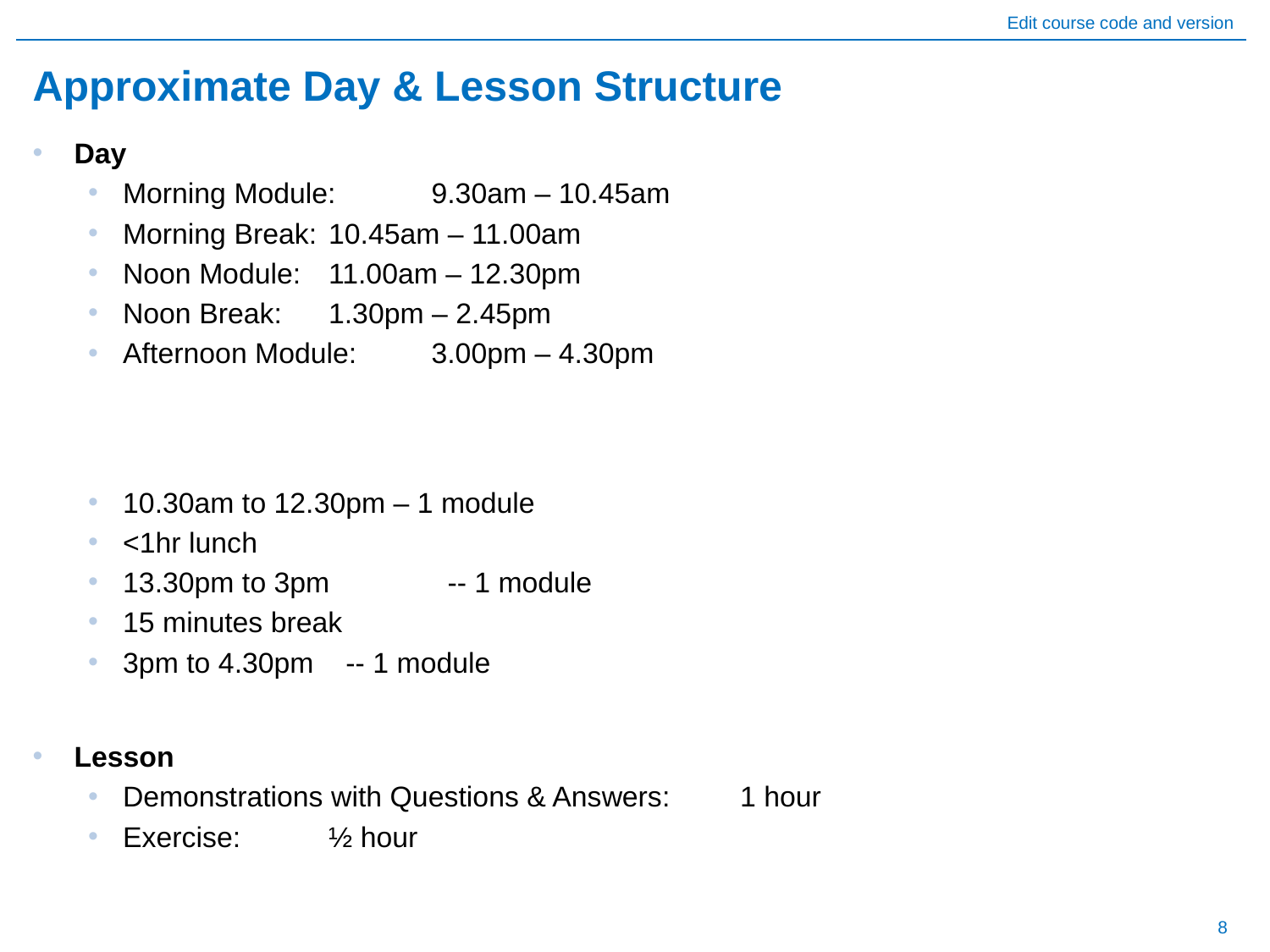

# Approximate Day & Lesson Structure
Day
Morning Module: 			9.30am – 10.45am
Morning Break: 			10.45am – 11.00am
Noon Module: 			11.00am – 12.30pm
Noon Break: 			1.30pm – 2.45pm
Afternoon Module: 		3.00pm – 4.30pm

10.30am to 12.30pm – 1 module
<1hr lunch
13.30pm to 3pm	  -- 1 module
15 minutes break
3pm to 4.30pm    -- 1 module

Lesson
Demonstrations with Questions & Answers:	1 hour
Exercise:						½ hour